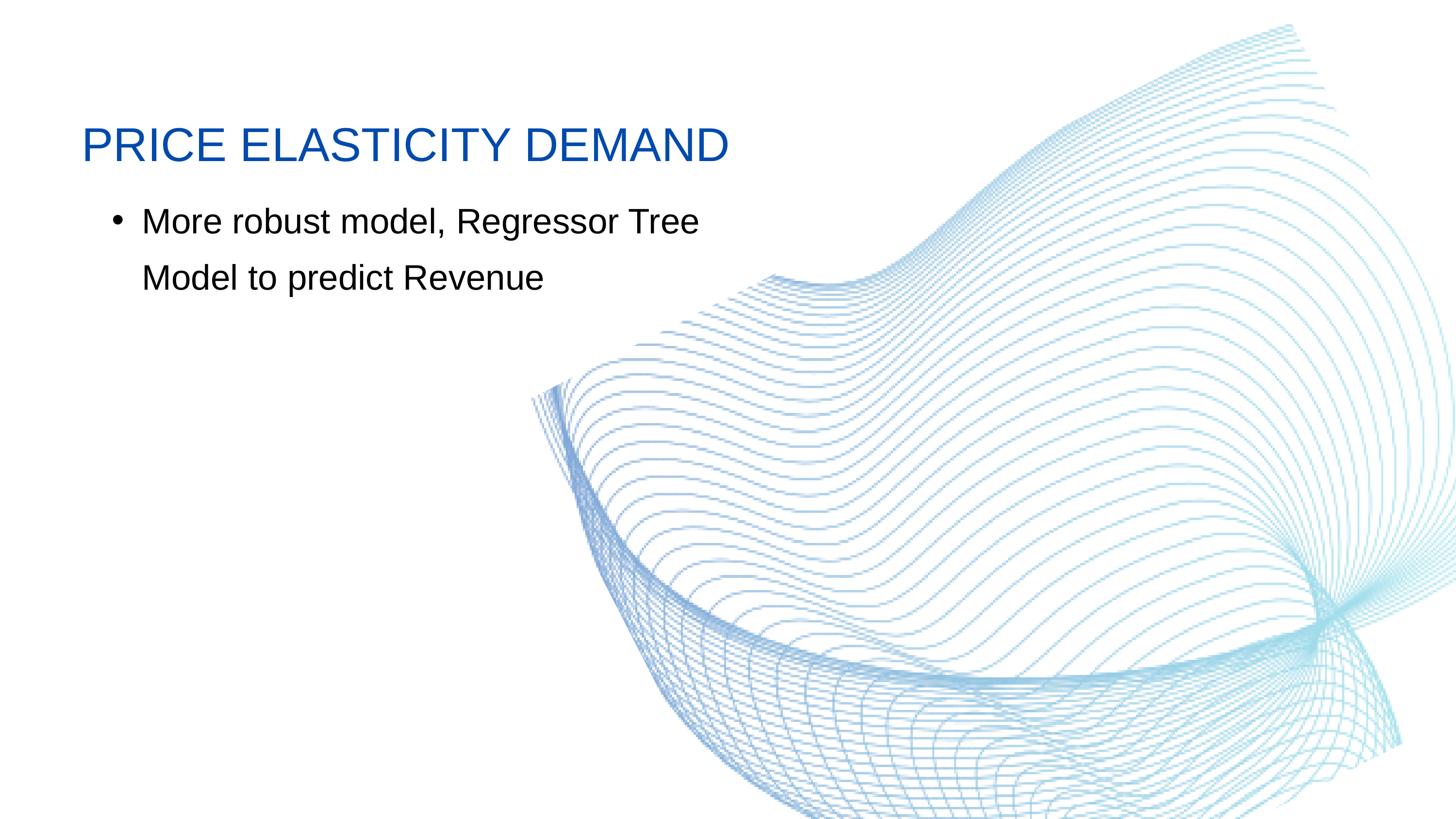

PRICE ELASTICITY DEMAND

More robust model, Regressor Tree Model to predict Revenue